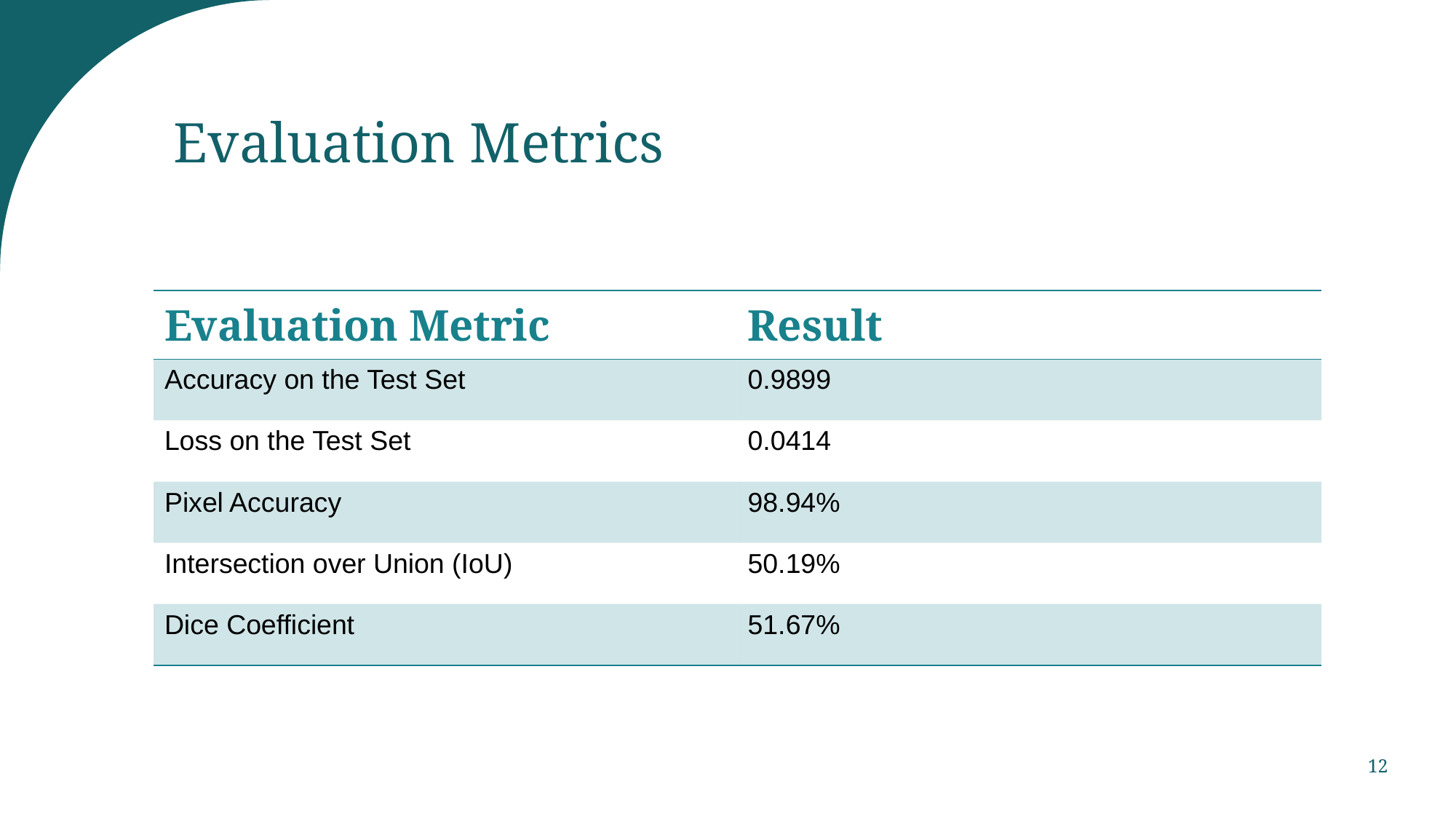

# Evaluation Metrics
| Evaluation Metric | Result |
| --- | --- |
| Accuracy on the Test Set | 0.9899 |
| Loss on the Test Set | 0.0414 |
| Pixel Accuracy | 98.94% |
| Intersection over Union (IoU) | 50.19% |
| Dice Coefficient | 51.67% |
12